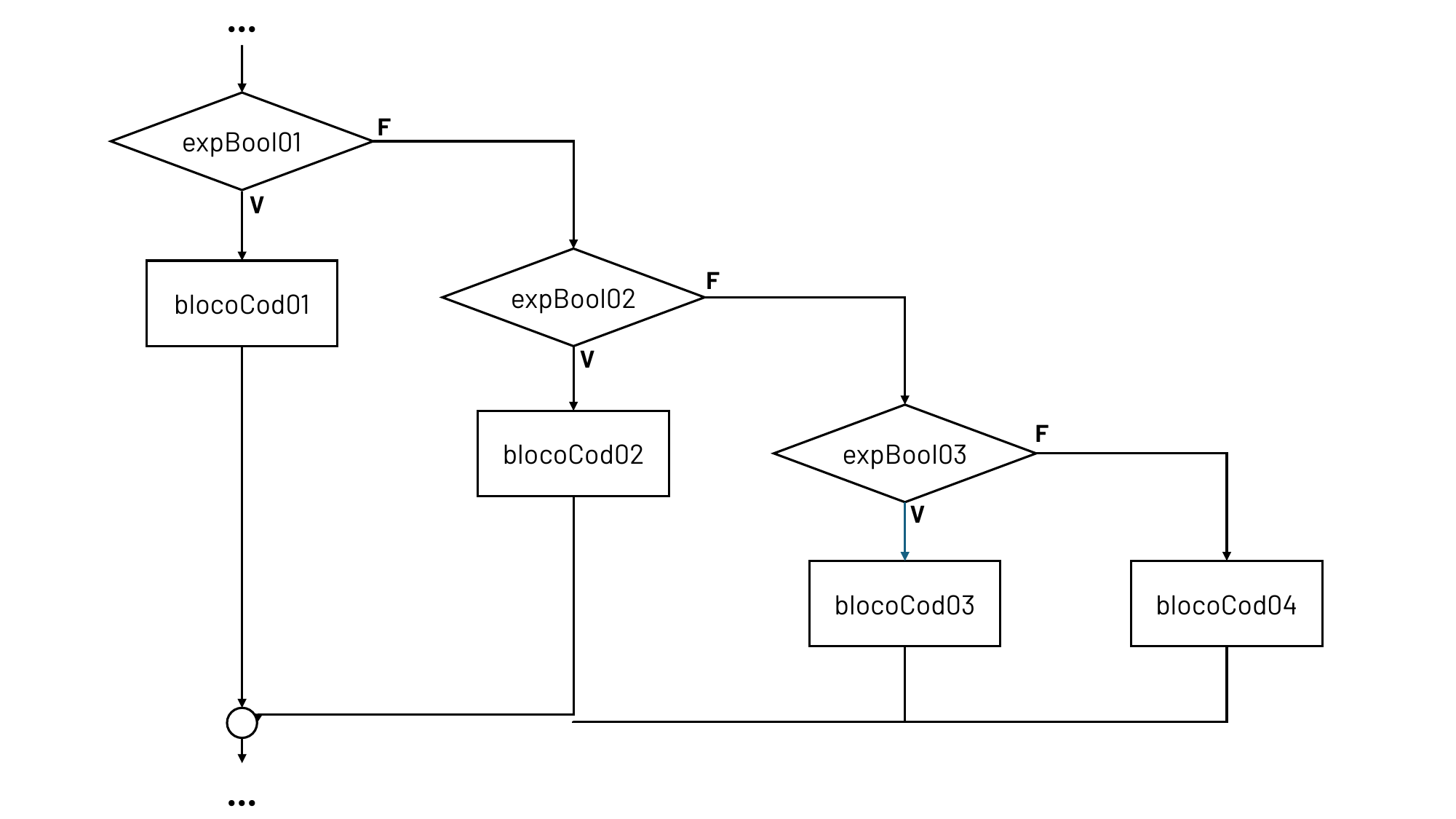

...
expBool01
F
V
expBool02
F
blocoCod01
V
expBool03
blocoCod02
F
V
blocoCod04
blocoCod03

...